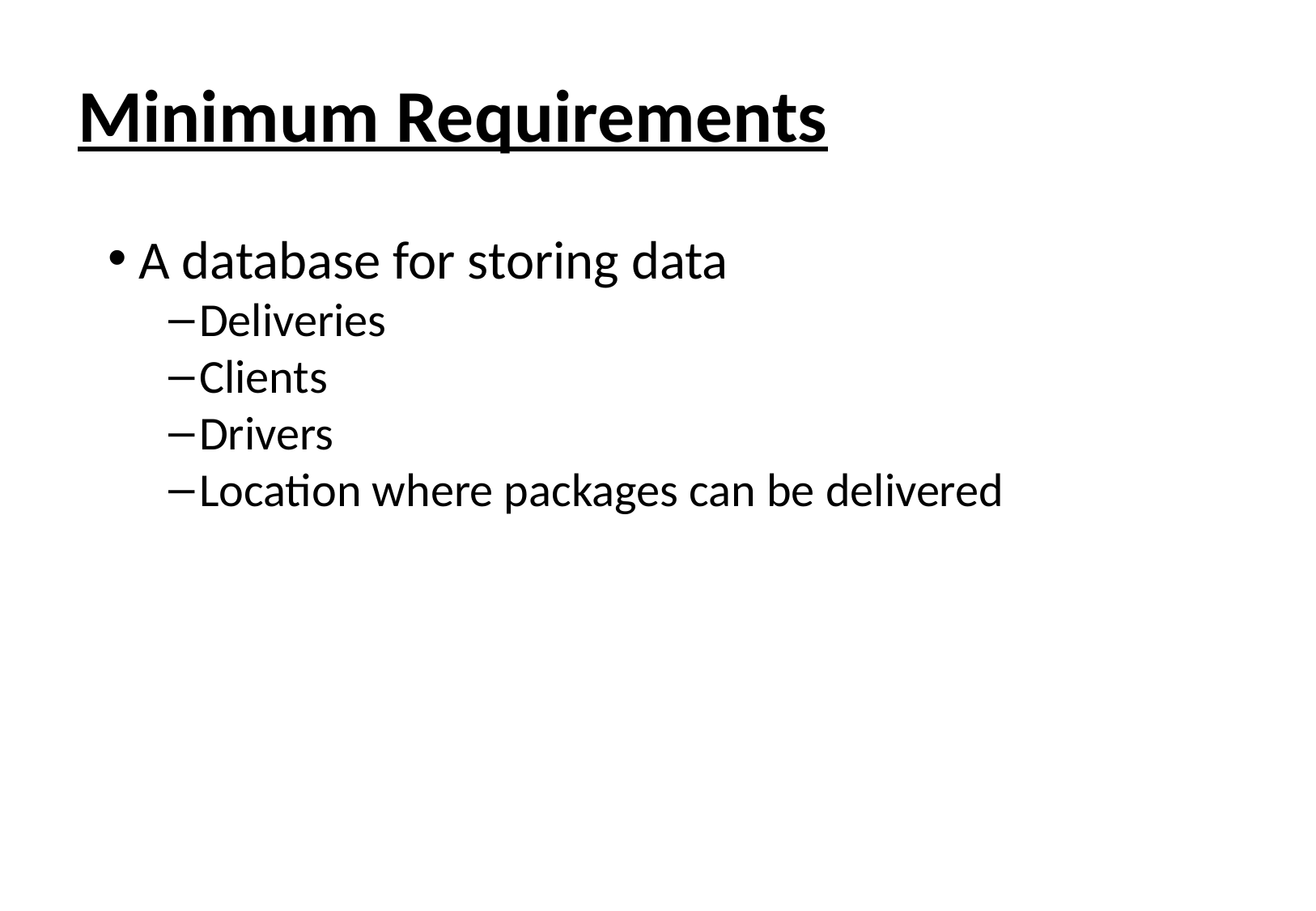

# Minimum Requirements
A database for storing data
Deliveries
Clients
Drivers
Location where packages can be delivered